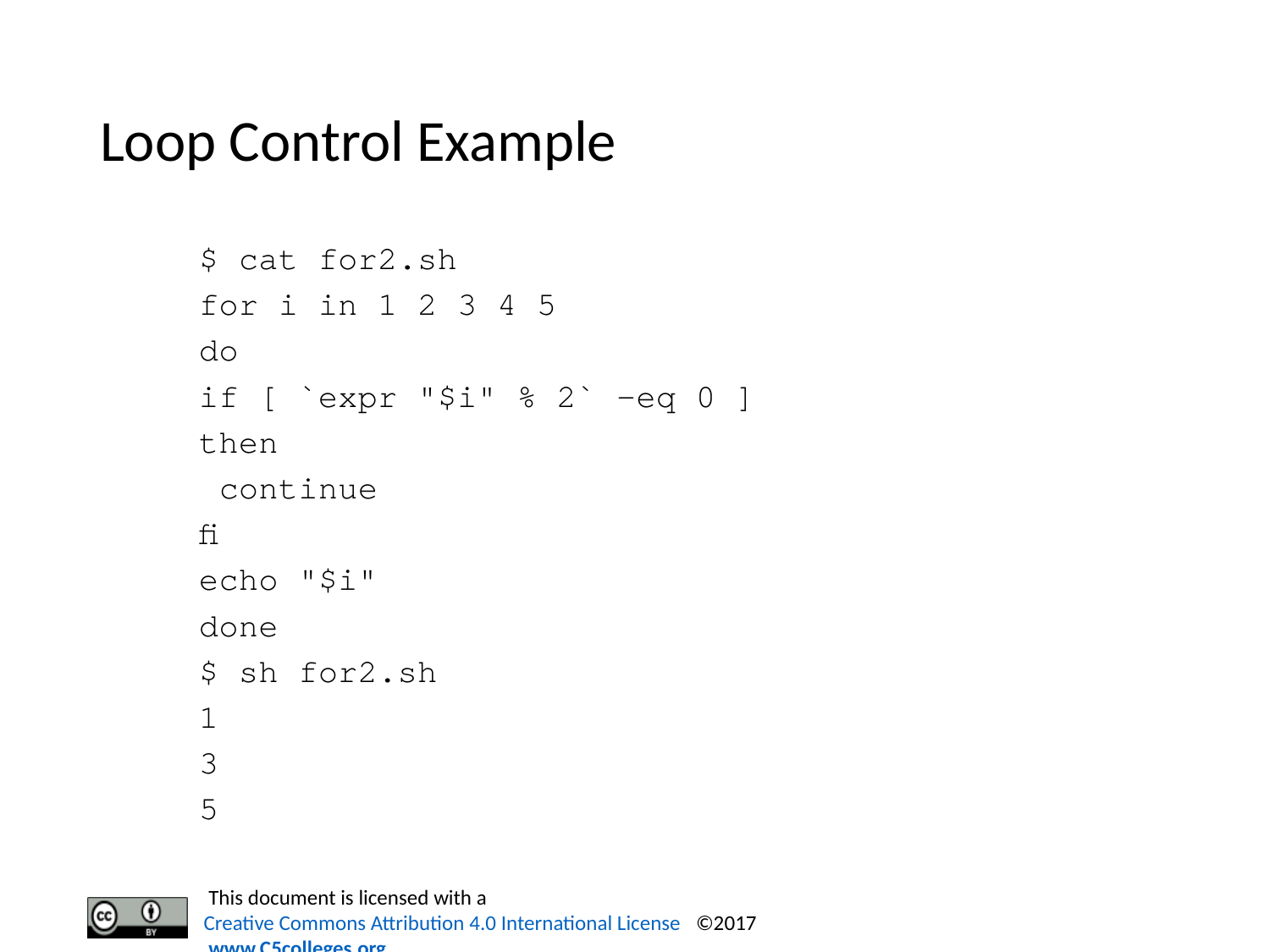

# Loop Control Example
 	$ cat for2.sh
  	for i in 1 2 3 4 5
 	do
  			if [ `expr "$i" % 2` -eq 0 ]
  			then
  					 continue
  			fi
 			echo "$i"
	done
	$ sh for2.sh
	1
	3
	5